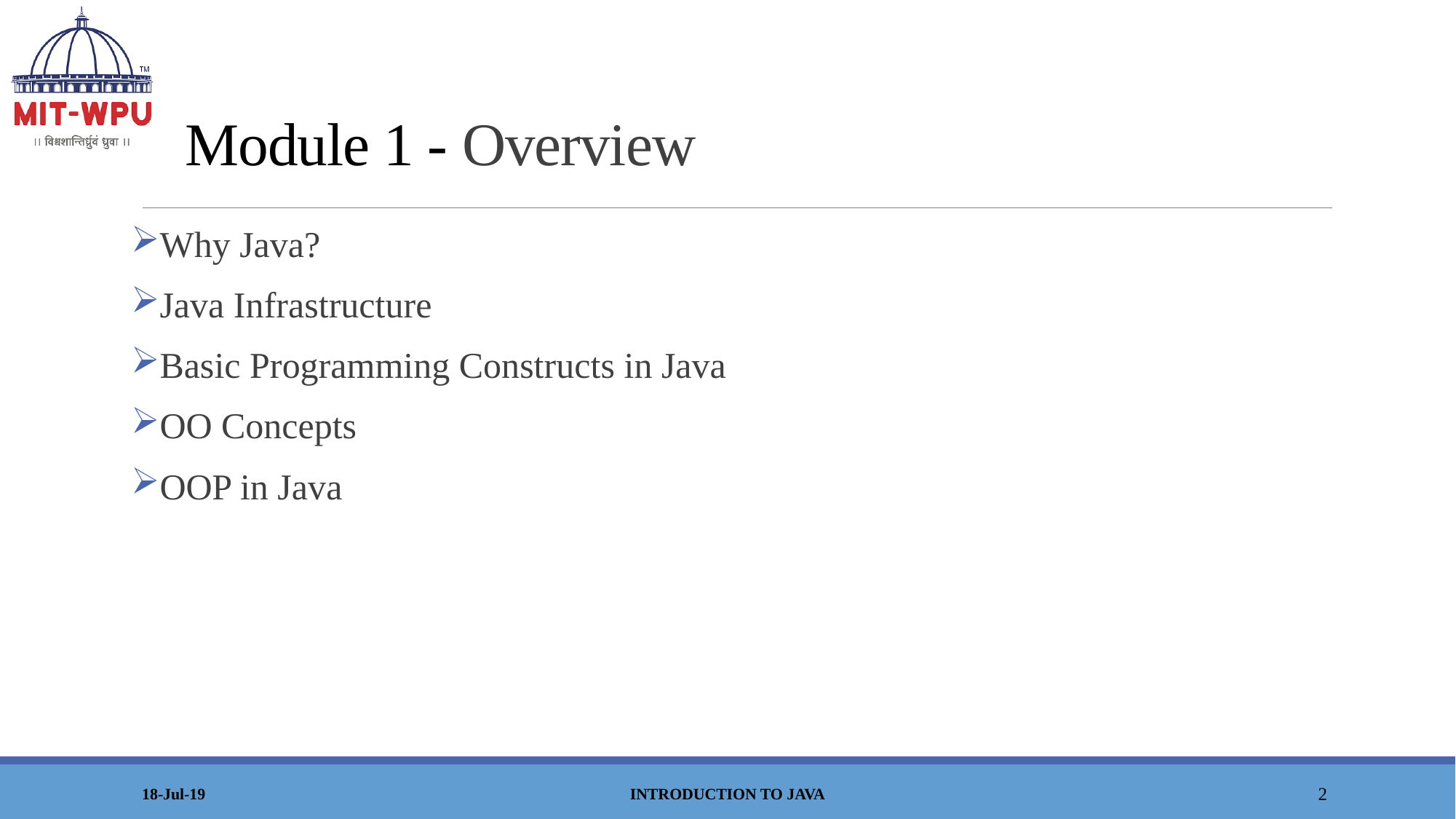

# Module 1 - Overview
Why Java?
Java Infrastructure
Basic Programming Constructs in Java
OO Concepts
OOP in Java
18-Jul-19
Introduction to Java
2